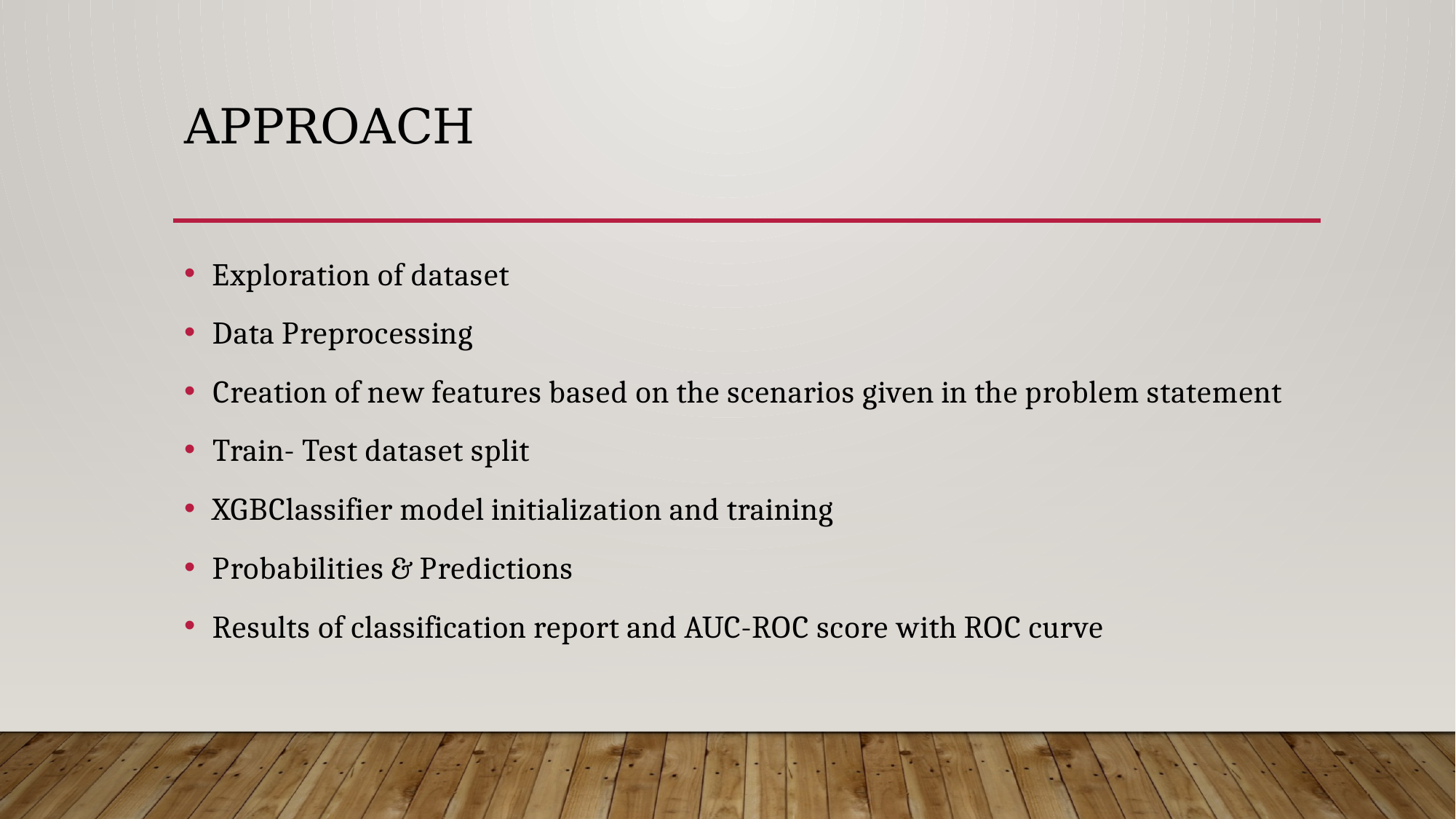

# Approach
Exploration of dataset
Data Preprocessing
Creation of new features based on the scenarios given in the problem statement
Train- Test dataset split
XGBClassifier model initialization and training
Probabilities & Predictions
Results of classification report and AUC-ROC score with ROC curve